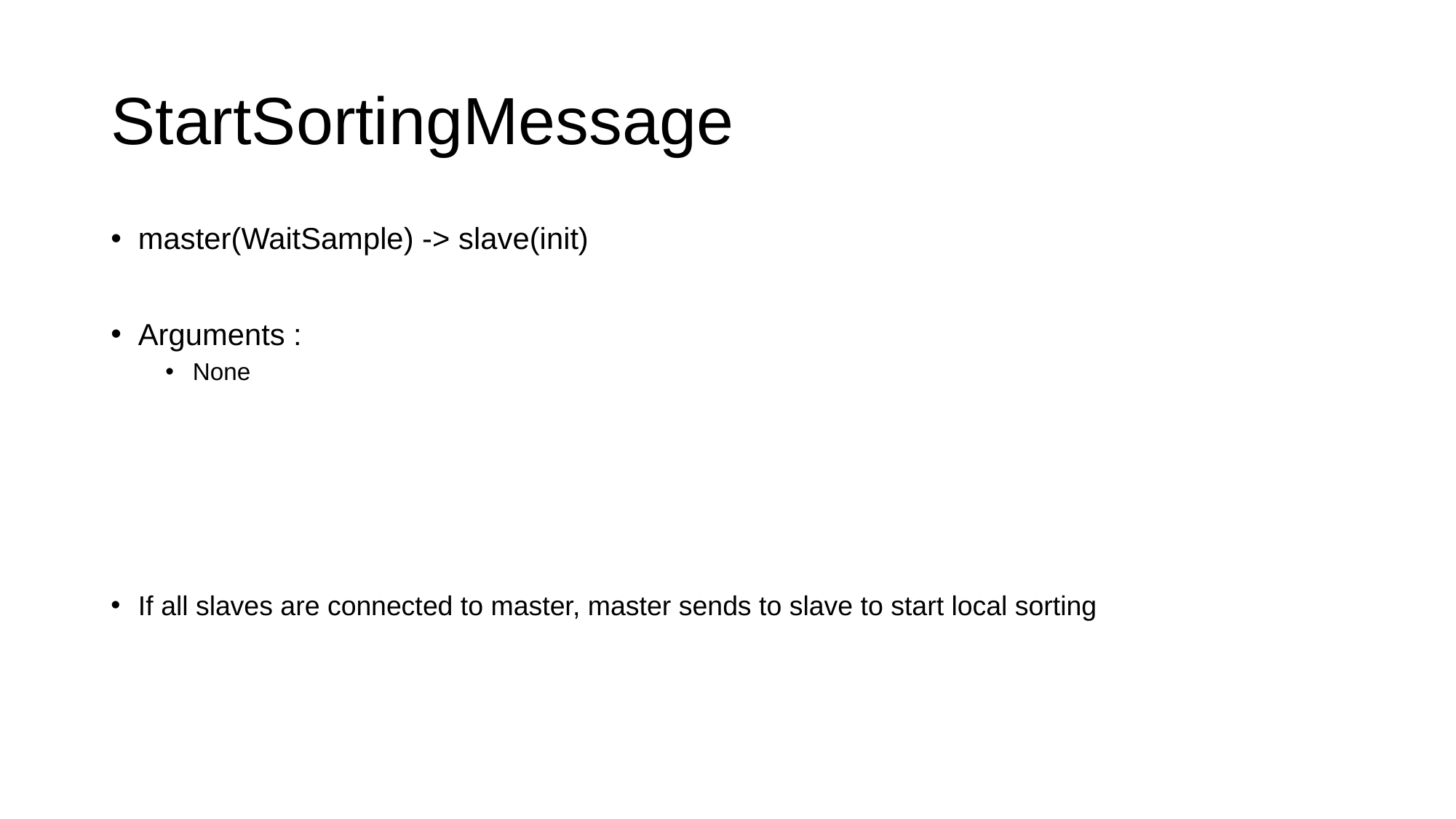

# StartSortingMessage
master(WaitSample) -> slave(init)

Arguments :
None

If all slaves are connected to master, master sends to slave to start local sorting